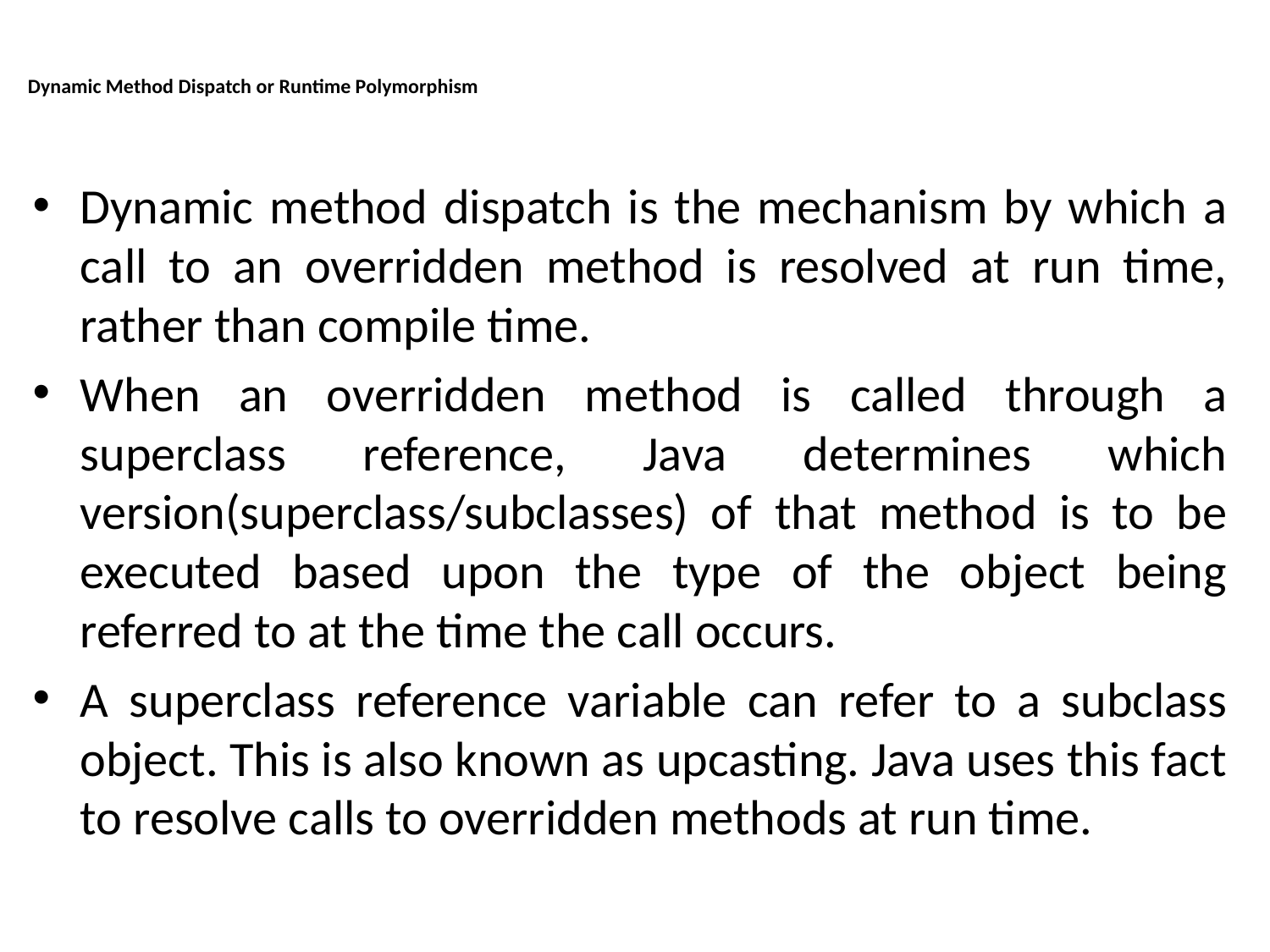

# Dynamic Method Dispatch or Runtime Polymorphism
Dynamic method dispatch is the mechanism by which a call to an overridden method is resolved at run time, rather than compile time.
When an overridden method is called through a superclass reference, Java determines which version(superclass/subclasses) of that method is to be executed based upon the type of the object being referred to at the time the call occurs.
A superclass reference variable can refer to a subclass object. This is also known as upcasting. Java uses this fact to resolve calls to overridden methods at run time.